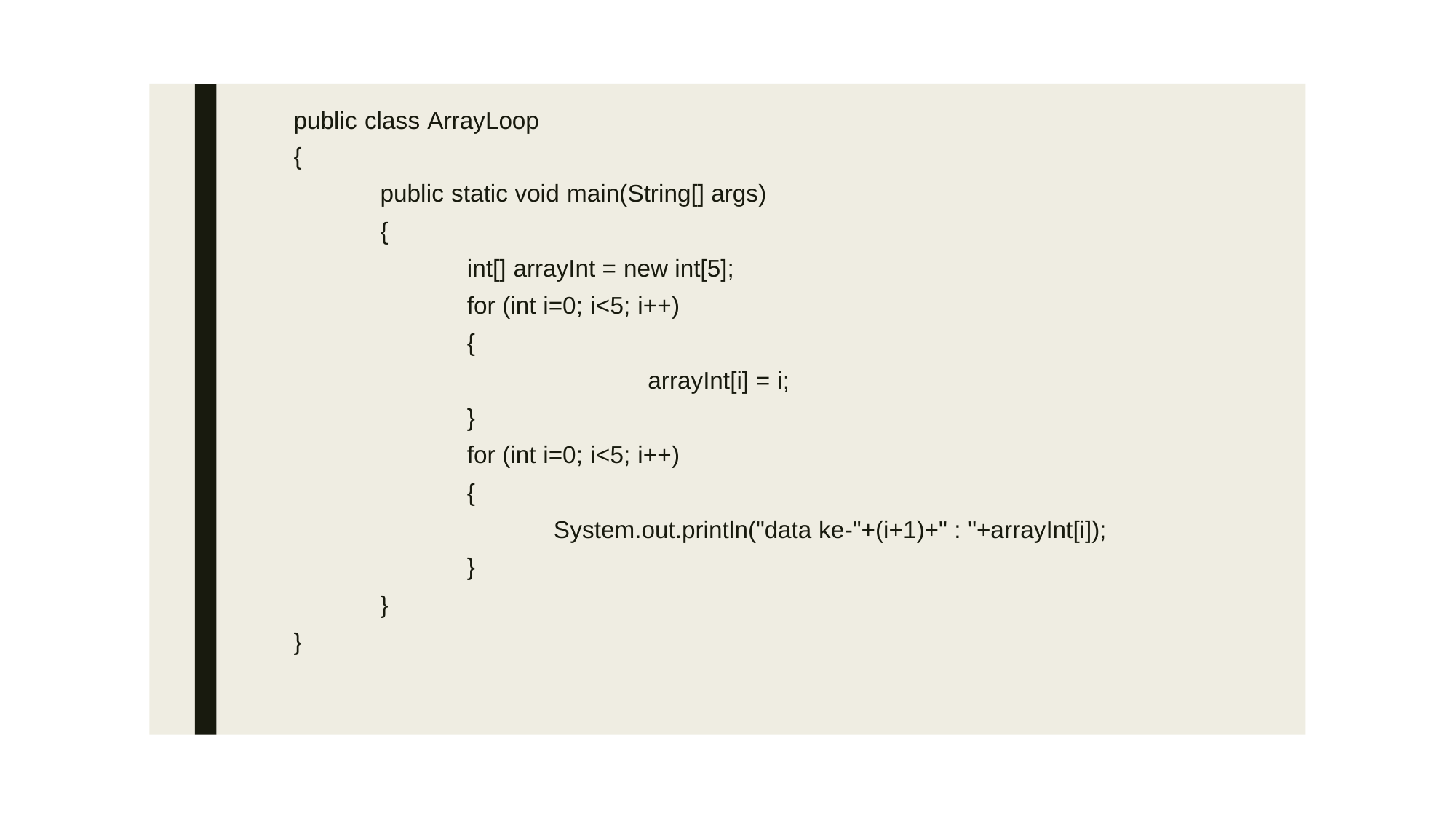

public class ArrayLoop
{
public static void main(String[] args)
{
int[] arrayInt = new int[5];
for (int i=0; i<5; i++)
{
arrayInt[i] = i;
}
for (int i=0; i<5; i++)
{
System.out.println("data ke-"+(i+1)+" : "+arrayInt[i]);
}
}
}